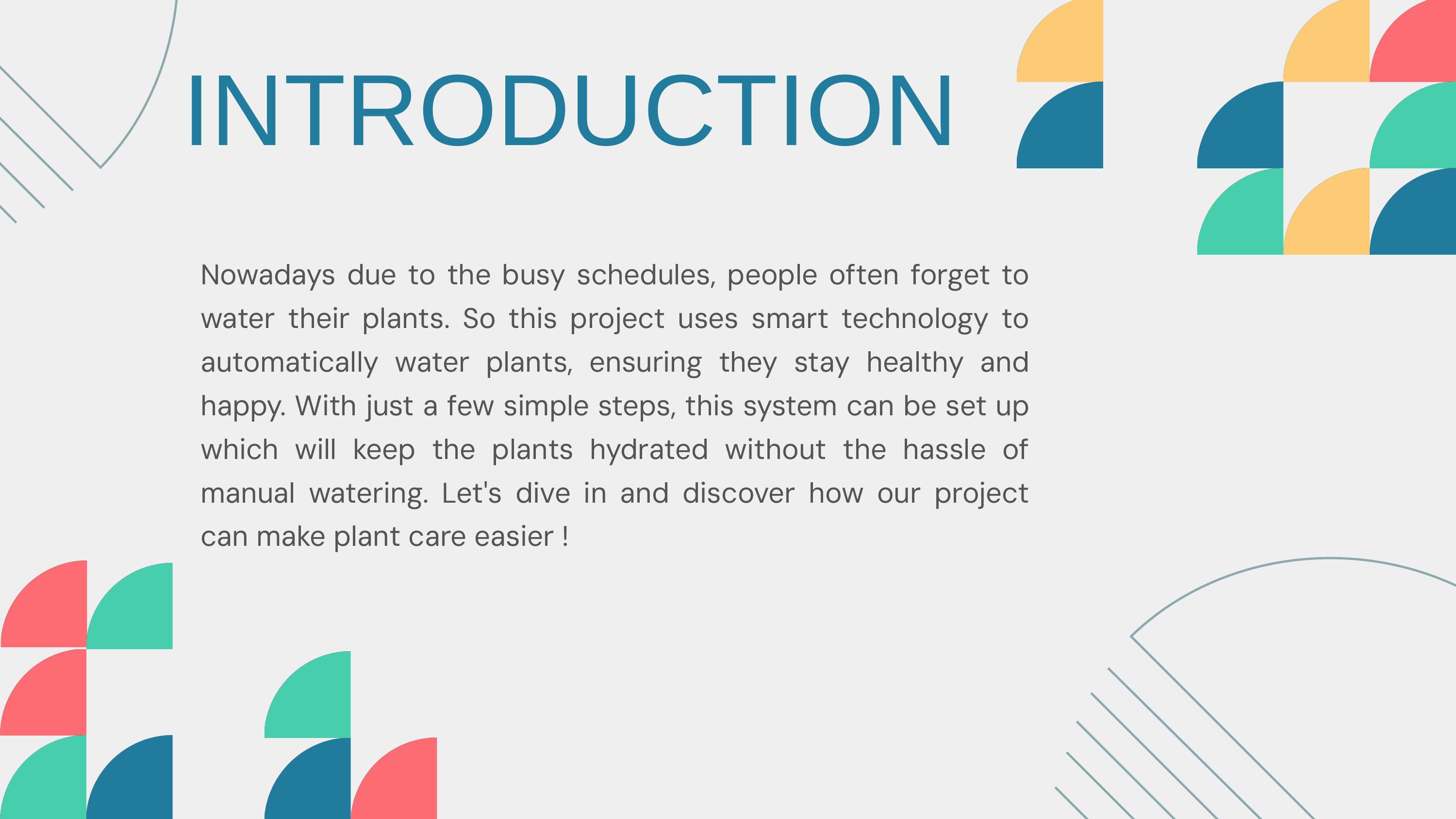

INTRODUCTION

Nowadays due to the busy schedules, people often forget to water their plants. So this project uses smart technology to automatically water plants, ensuring they stay healthy and happy. With just a few simple steps, this system can be set up which will keep the plants hydrated without the hassle of manual watering. Let's dive in and discover how our project can make plant care easier !